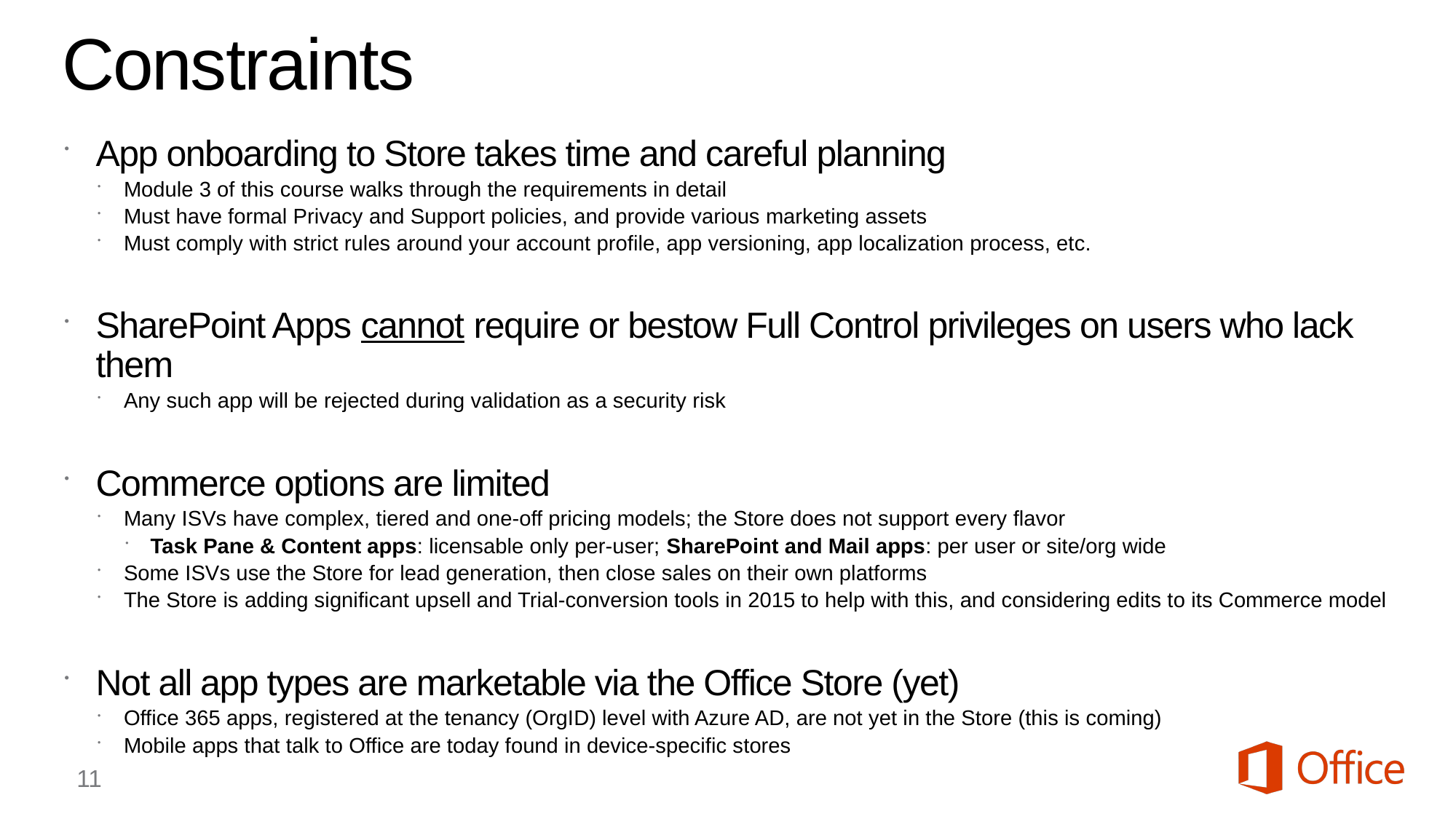

# Constraints
App onboarding to Store takes time and careful planning
Module 3 of this course walks through the requirements in detail
Must have formal Privacy and Support policies, and provide various marketing assets
Must comply with strict rules around your account profile, app versioning, app localization process, etc.

SharePoint Apps cannot require or bestow Full Control privileges on users who lack them
Any such app will be rejected during validation as a security risk

Commerce options are limited
Many ISVs have complex, tiered and one-off pricing models; the Store does not support every flavor
Task Pane & Content apps: licensable only per-user; SharePoint and Mail apps: per user or site/org wide
Some ISVs use the Store for lead generation, then close sales on their own platforms
The Store is adding significant upsell and Trial-conversion tools in 2015 to help with this, and considering edits to its Commerce model

Not all app types are marketable via the Office Store (yet)
Office 365 apps, registered at the tenancy (OrgID) level with Azure AD, are not yet in the Store (this is coming)
Mobile apps that talk to Office are today found in device-specific stores
11